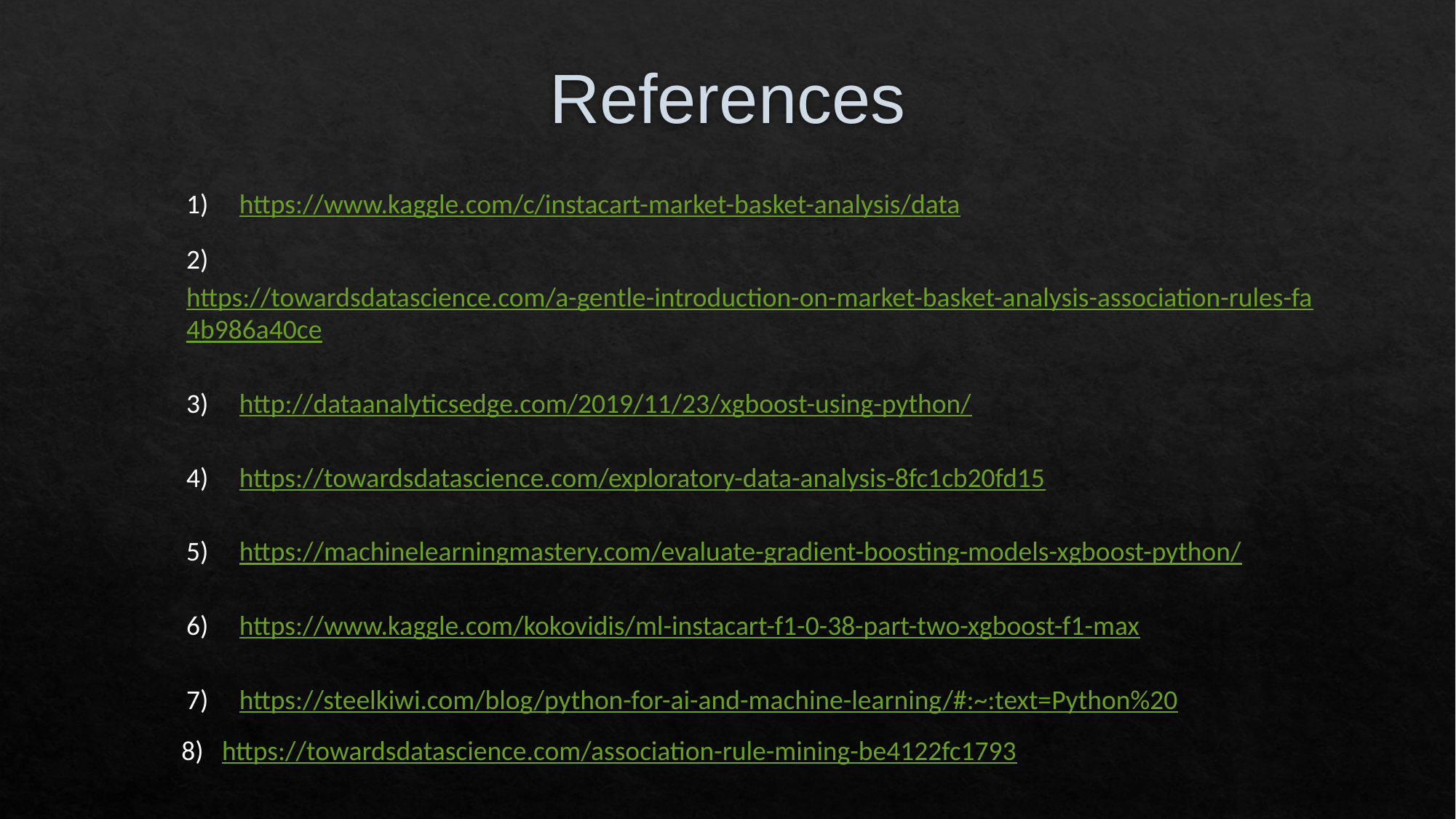

# References
1)     https://www.kaggle.com/c/instacart-market-basket-analysis/data
2)     https://towardsdatascience.com/a-gentle-introduction-on-market-basket-analysis-association-rules-fa4b986a40ce
3)     http://dataanalyticsedge.com/2019/11/23/xgboost-using-python/
4)     https://towardsdatascience.com/exploratory-data-analysis-8fc1cb20fd15
5)     https://machinelearningmastery.com/evaluate-gradient-boosting-models-xgboost-python/
6)     https://www.kaggle.com/kokovidis/ml-instacart-f1-0-38-part-two-xgboost-f1-max
7)     https://steelkiwi.com/blog/python-for-ai-and-machine-learning/#:~:text=Python%20
        8)   https://towardsdatascience.com/association-rule-mining-be4122fc1793